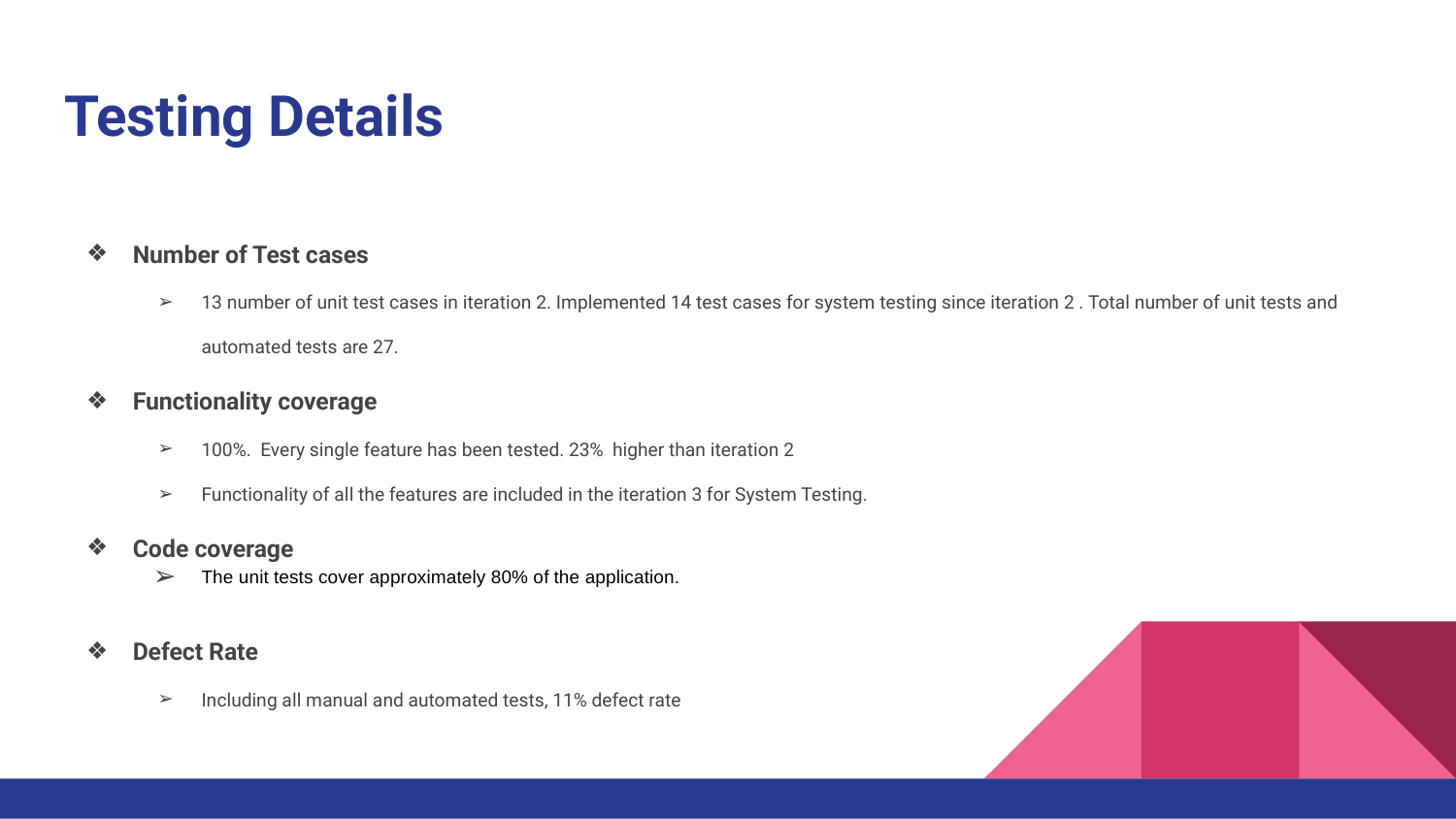

# Testing Details
Number of Test cases
13 number of unit test cases in iteration 2. Implemented 14 test cases for system testing since iteration 2 . Total number of unit tests and automated tests are 27.
Functionality coverage
100%.  Every single feature has been tested. 23%  higher than iteration 2
Functionality of all the features are included in the iteration 3 for System Testing.
Code coverage
The unit tests cover approximately 80% of the application.

Defect Rate
Including all manual and automated tests, 11% defect rate